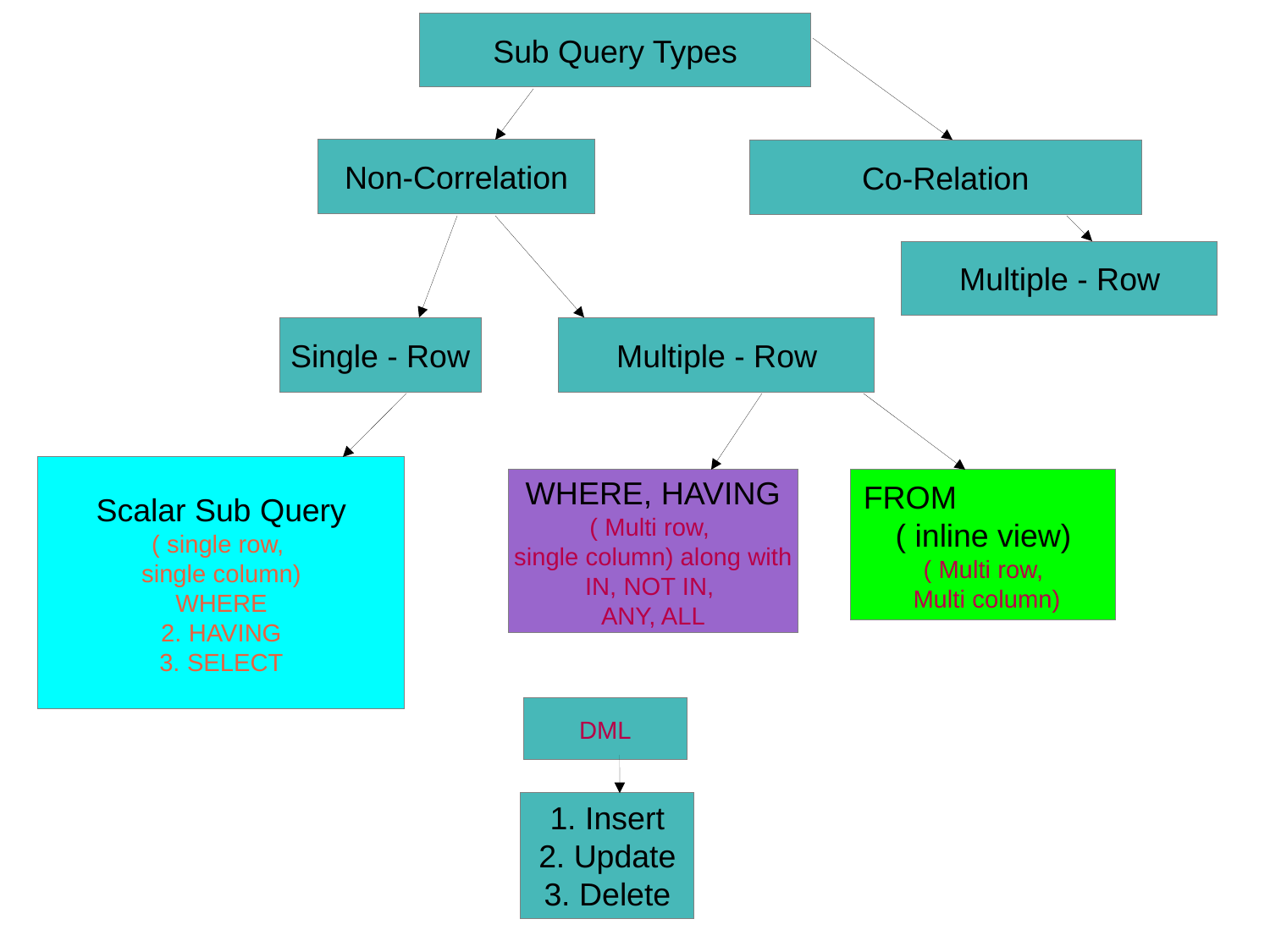

Sub Query Types

Non-Correlation
Co-Relation

Multiple - Row
Single - Row
Multiple - Row

Scalar Sub Query
( single row,
single column)
WHERE
2. HAVING
3. SELECT
WHERE, HAVING
( Multi row,
single column) along with
IN, NOT IN,
ANY, ALL
FROM
( inline view)
( Multi row,
 Multi column)
DML

1. Insert
2. Update
3. Delete